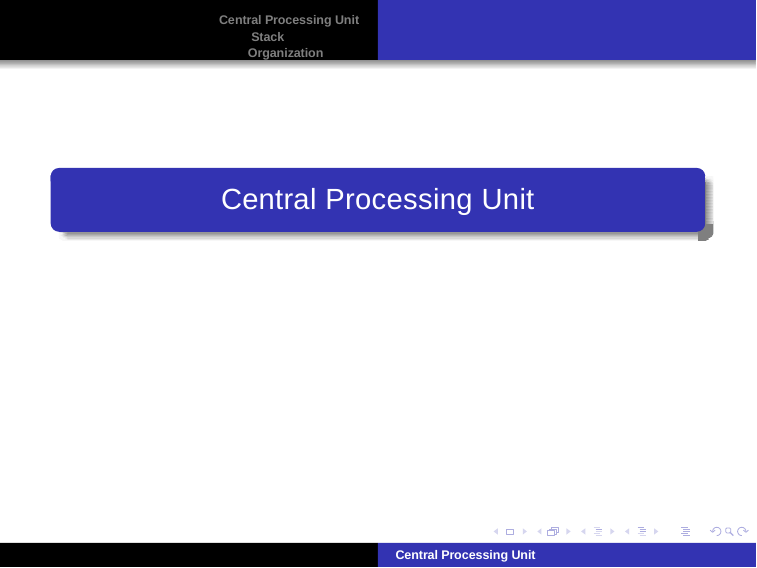

Central Processing Unit  Stack Organization

# Central Processing Unit

Central Processing Unit